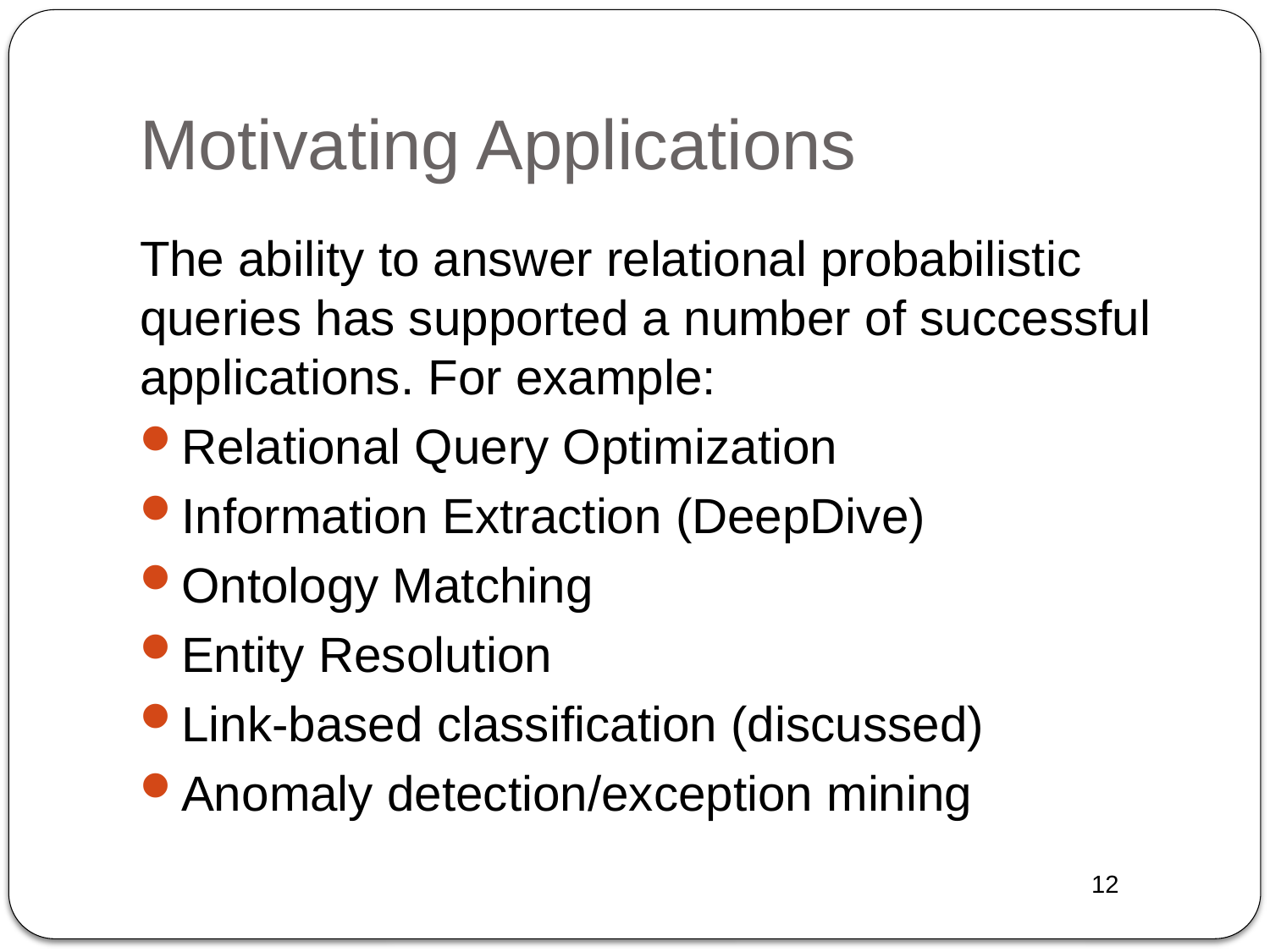

# Motivating Applications
The ability to answer relational probabilistic queries has supported a number of successful applications. For example:
Relational Query Optimization
Information Extraction (DeepDive)
Ontology Matching
Entity Resolution
Link-based classification (discussed)
Anomaly detection/exception mining